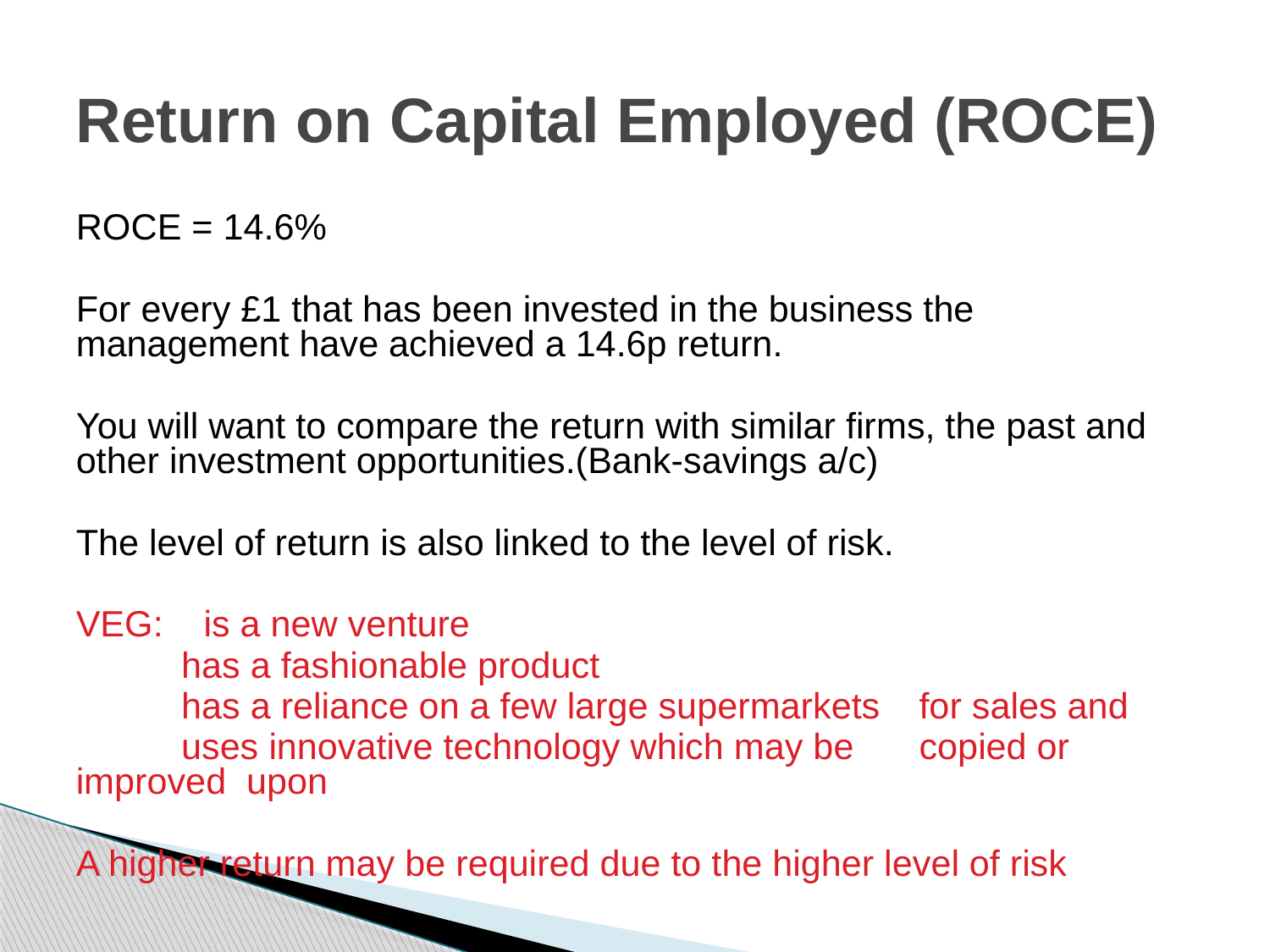

# Return on Capital Employed (ROCE)
ROCE = 14.6%

For every £1 that has been invested in the business the management have achieved a 14.6p return.

You will want to compare the return with similar firms, the past and other investment opportunities.(Bank-savings a/c)

The level of return is also linked to the level of risk.

VEG:    is a new venture
	has a fashionable product
	has a reliance on a few large supermarkets 		for sales and
	uses innovative technology which may be 		copied or improved  upon

A higher return may be required due to the higher level of risk